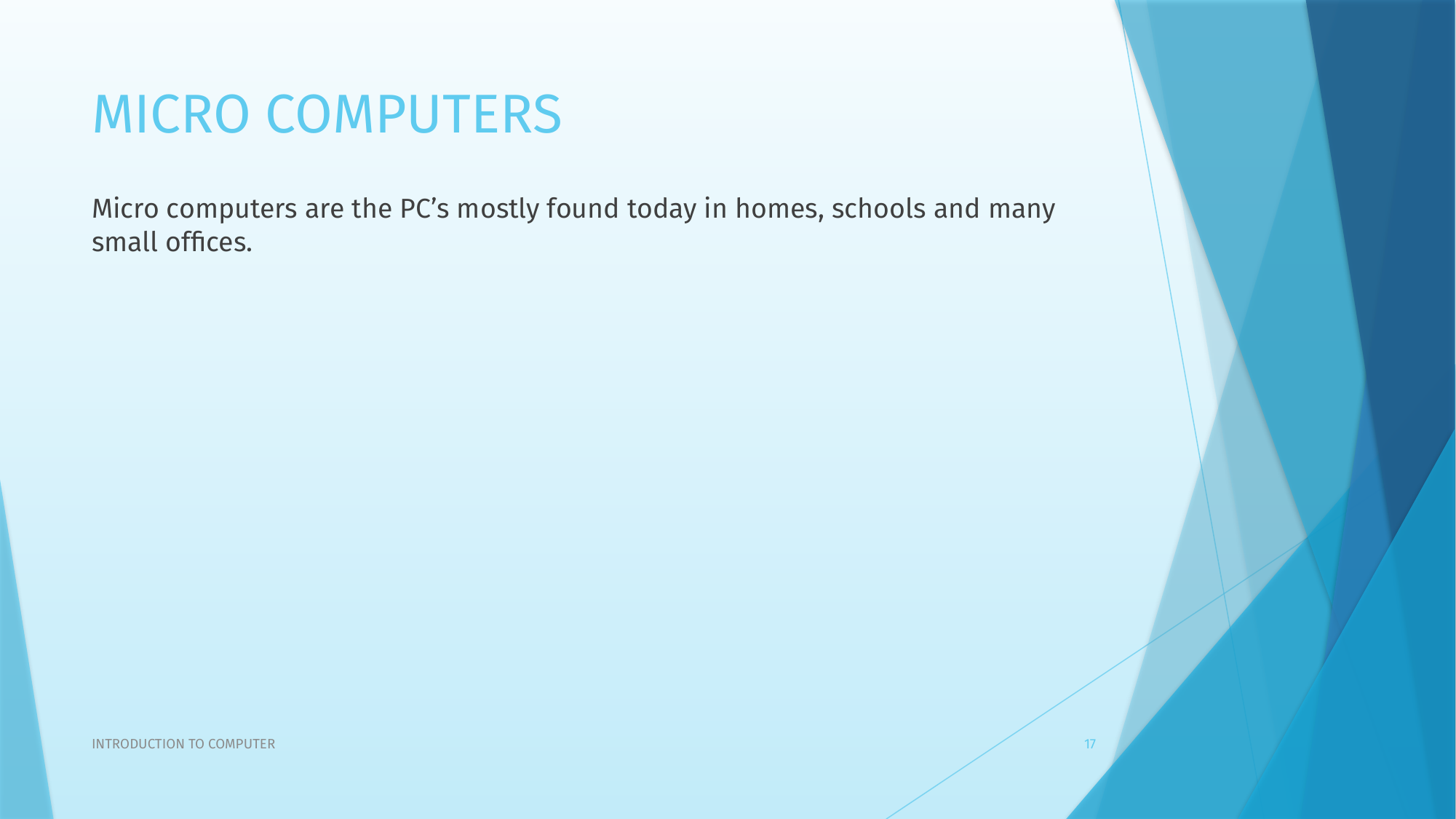

# MICRO COMPUTERS
Micro computers are the PC’s mostly found today in homes, schools and many small offices.
INTRODUCTION TO COMPUTER
17